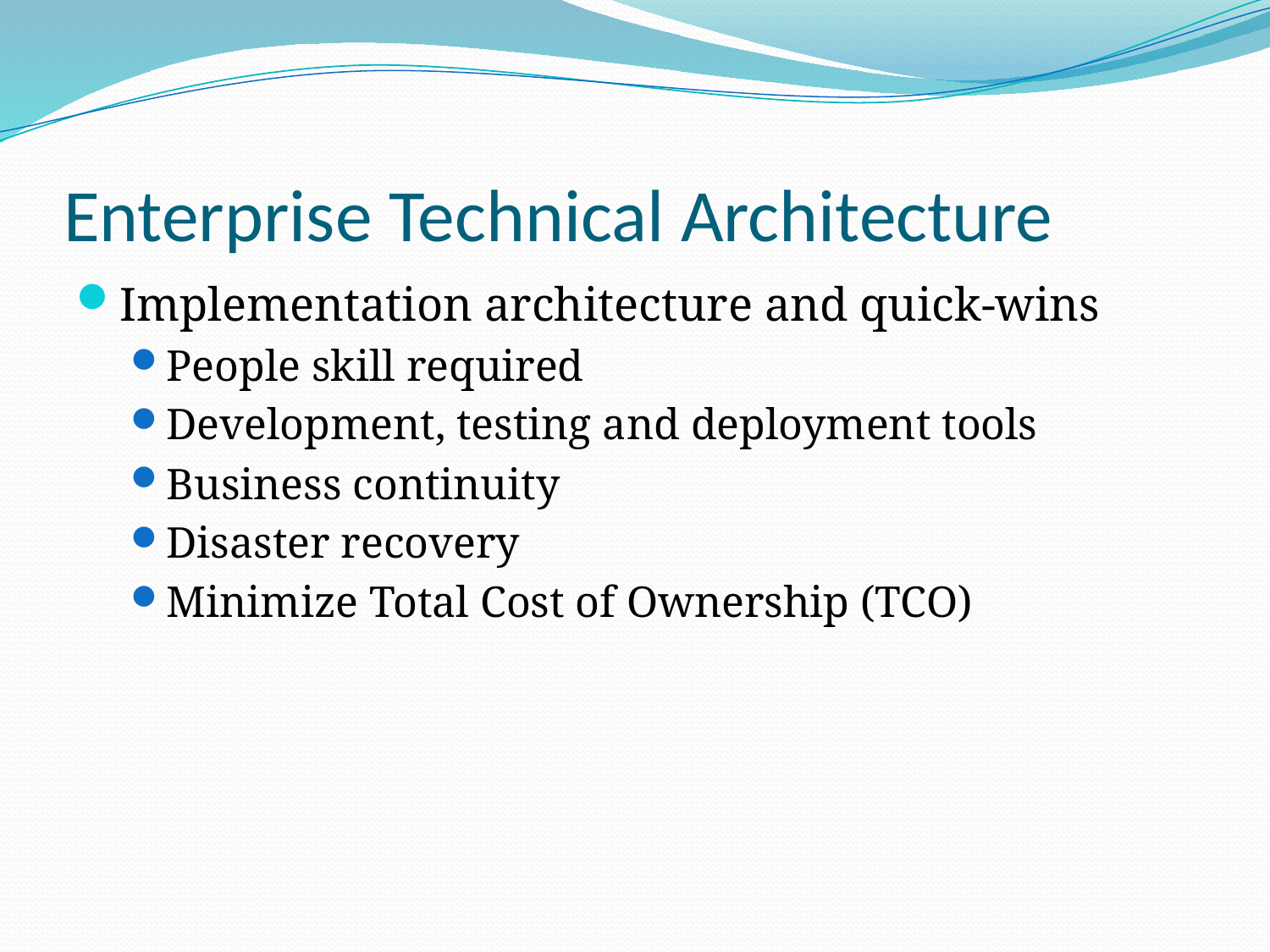

# Enterprise Technical Architecture
Implementation architecture and quick-wins
People skill required
Development, testing and deployment tools
Business continuity
Disaster recovery
Minimize Total Cost of Ownership (TCO)